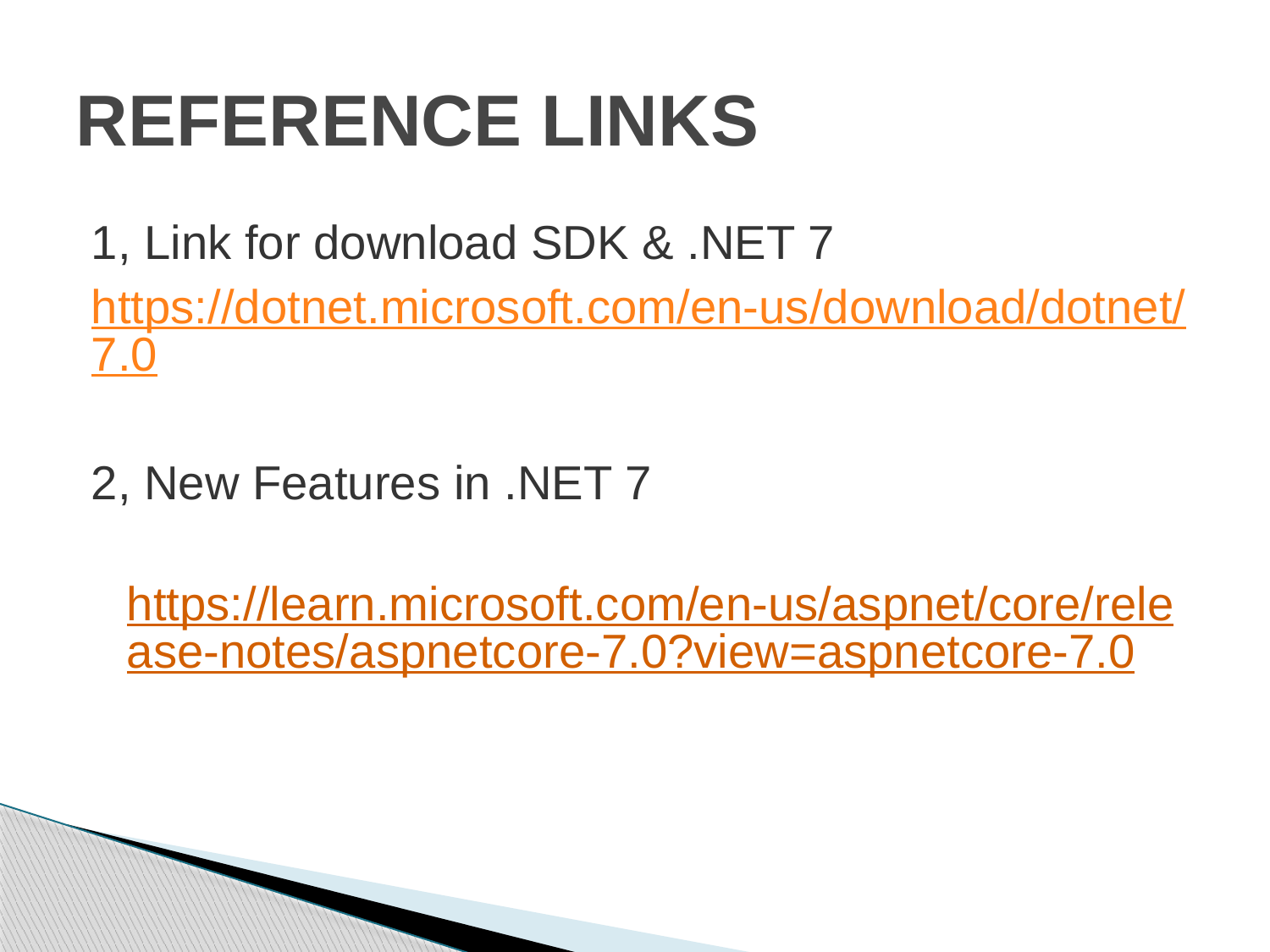

# REFERENCE LINKS
1, Link for download SDK & .NET 7
https://dotnet.microsoft.com/en-us/download/dotnet/7.0

2, New Features in .NET 7
  https://learn.microsoft.com/en-us/aspnet/core/release-notes/aspnetcore-7.0?view=aspnetcore-7.0